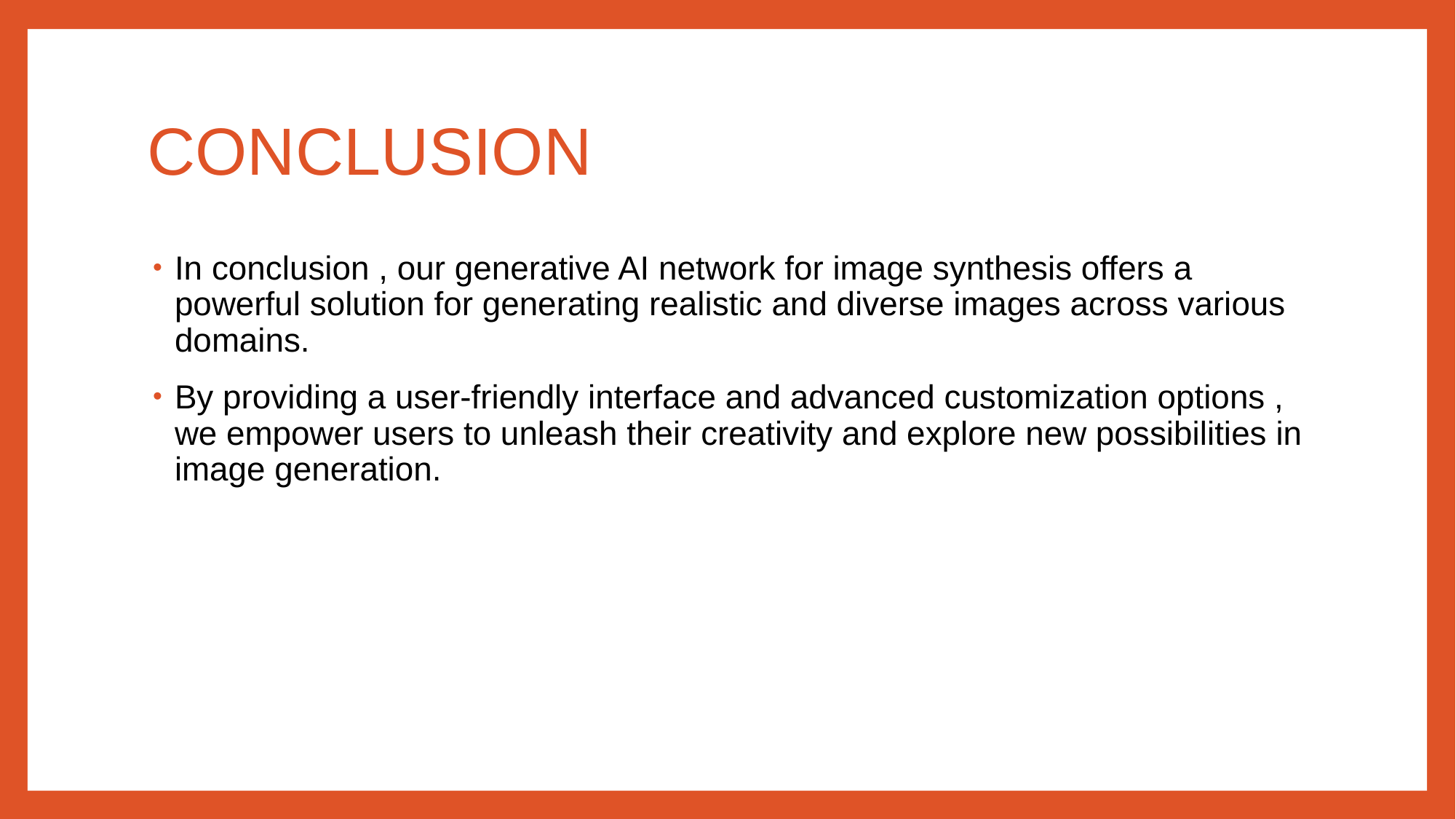

# CONCLUSION
In conclusion , our generative AI network for image synthesis offers a powerful solution for generating realistic and diverse images across various domains.
By providing a user-friendly interface and advanced customization options , we empower users to unleash their creativity and explore new possibilities in image generation.